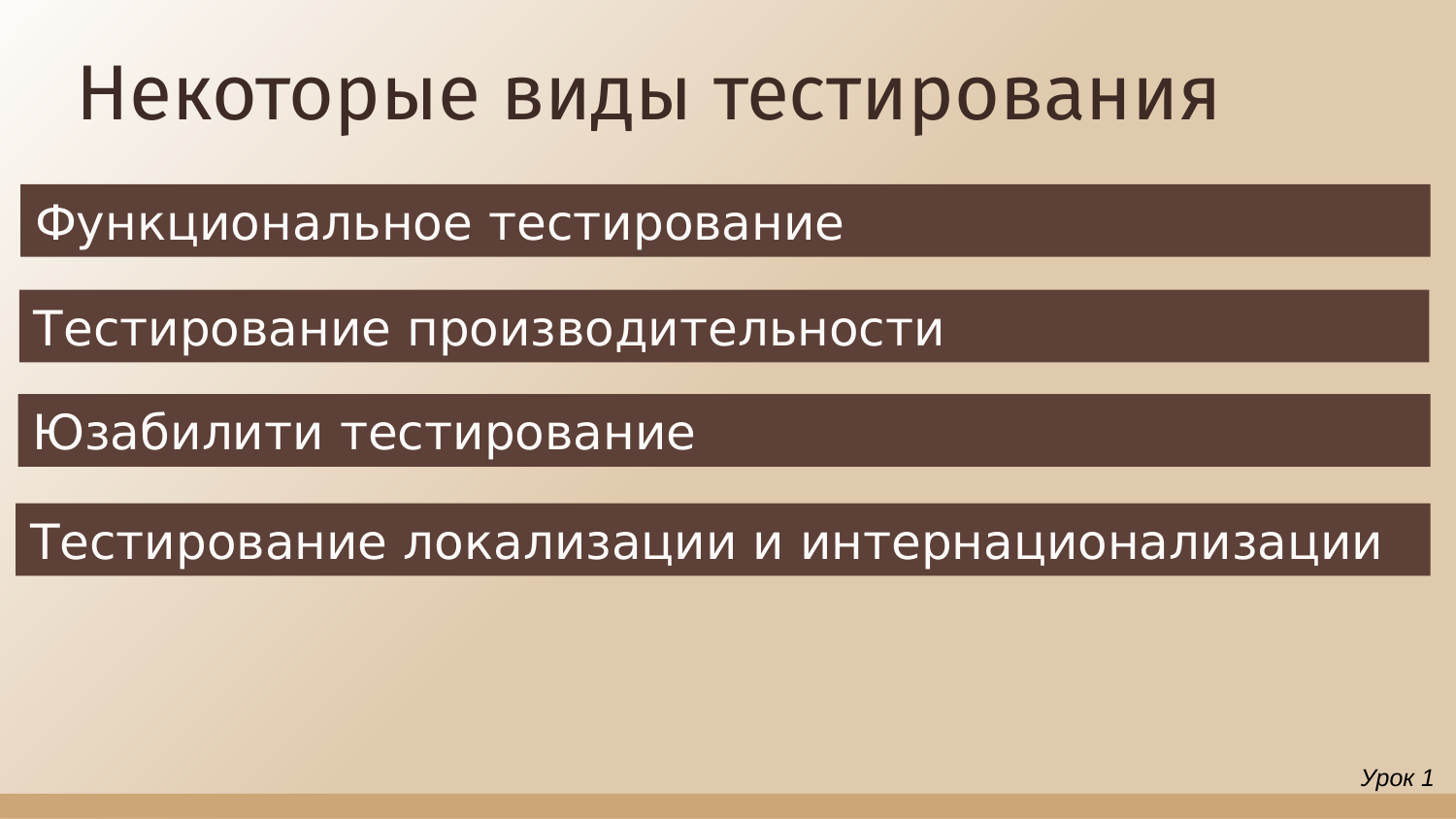

Некоторые виды тестирования
Функциональное тестирование

Тестирование производительности
Юзабилити тестирование
Тестирование локализации и интернационализации
Урок 1